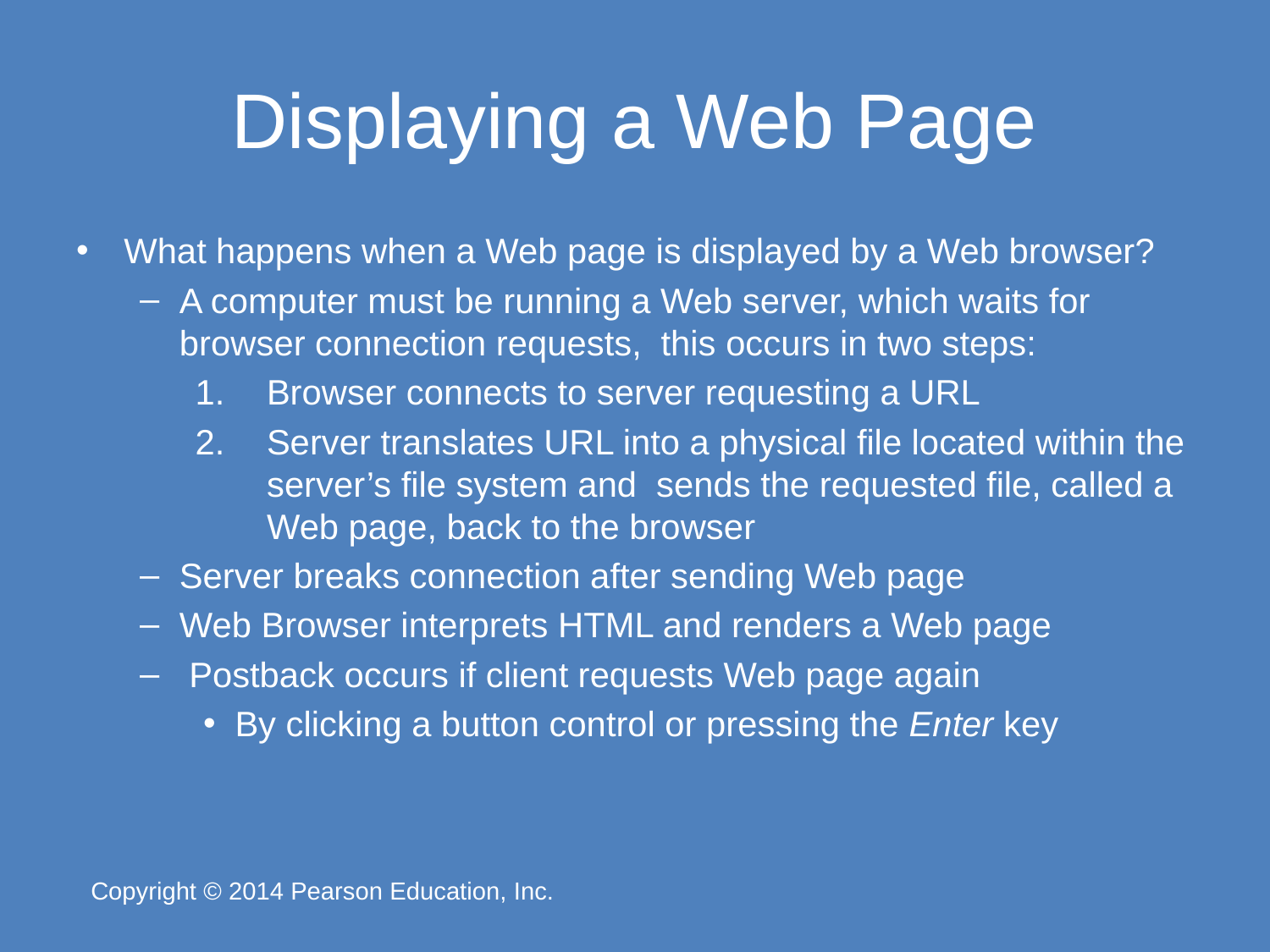

# Displaying a Web Page
What happens when a Web page is displayed by a Web browser?
A computer must be running a Web server, which waits for browser connection requests,  this occurs in two steps:
Browser connects to server requesting a URL
Server translates URL into a physical file located within the server’s file system and  sends the requested file, called a Web page, back to the browser
Server breaks connection after sending Web page
Web Browser interprets HTML and renders a Web page
 Postback occurs if client requests Web page again
By clicking a button control or pressing the Enter key